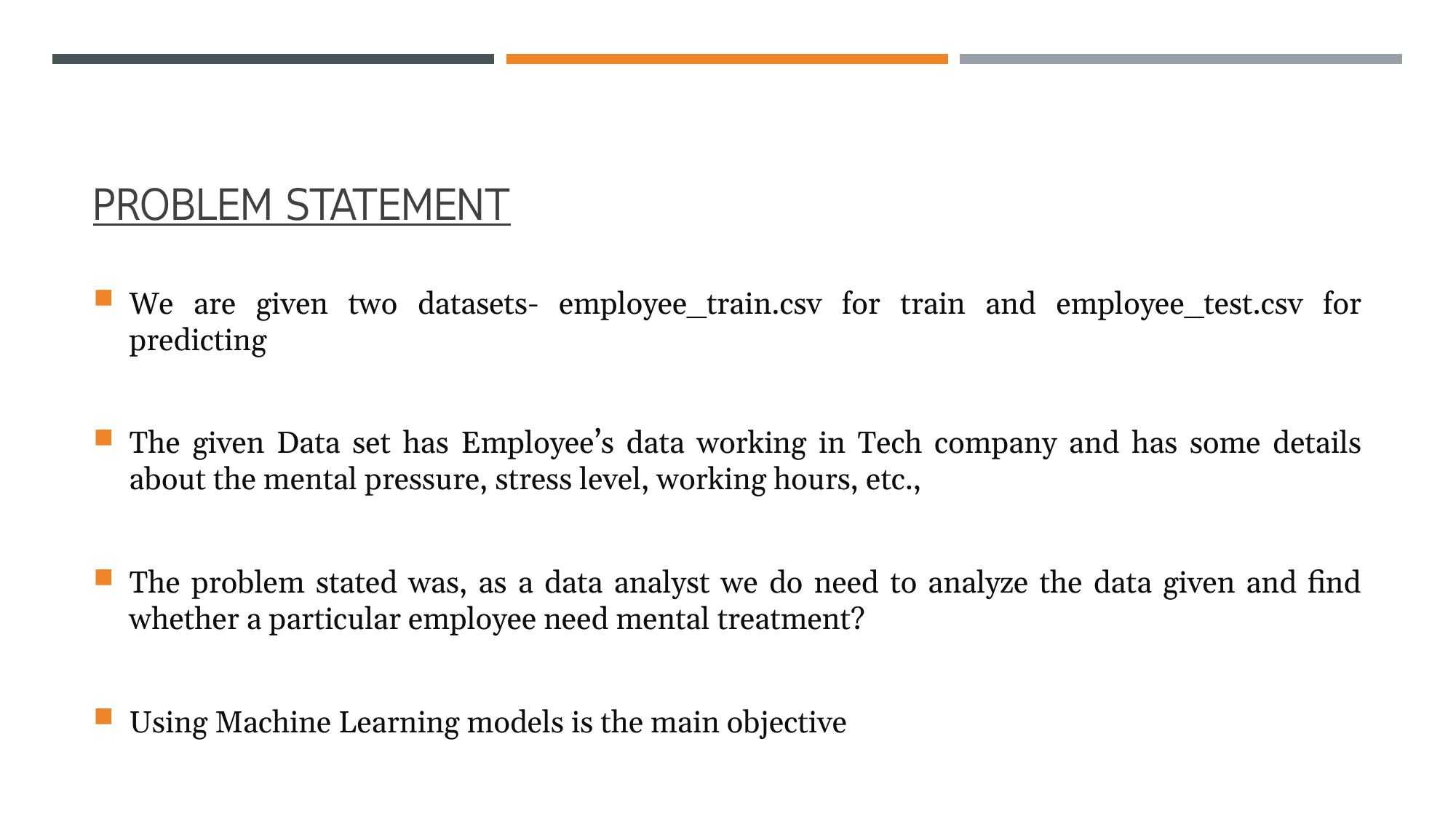

# Problem Statement
We are given two datasets- employee_train.csv for train and employee_test.csv for predicting

The given Data set has Employee’s data working in Tech company and has some details about the mental pressure, stress level, working hours, etc.,

The problem stated was, as a data analyst we do need to analyze the data given and find whether a particular employee need mental treatment?

Using Machine Learning models is the main objective